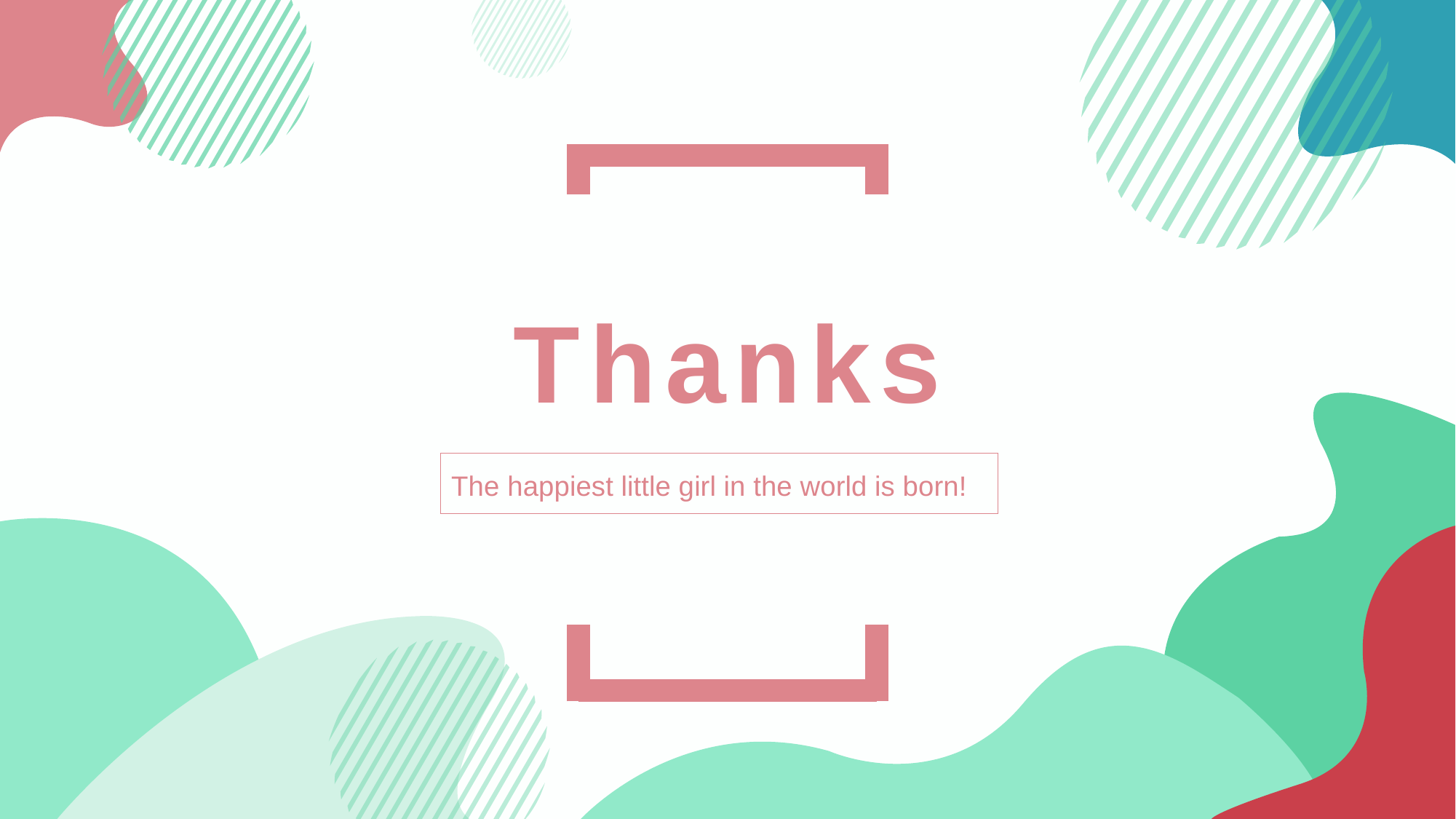

# Thanks
The happiest little girl in the world is born!